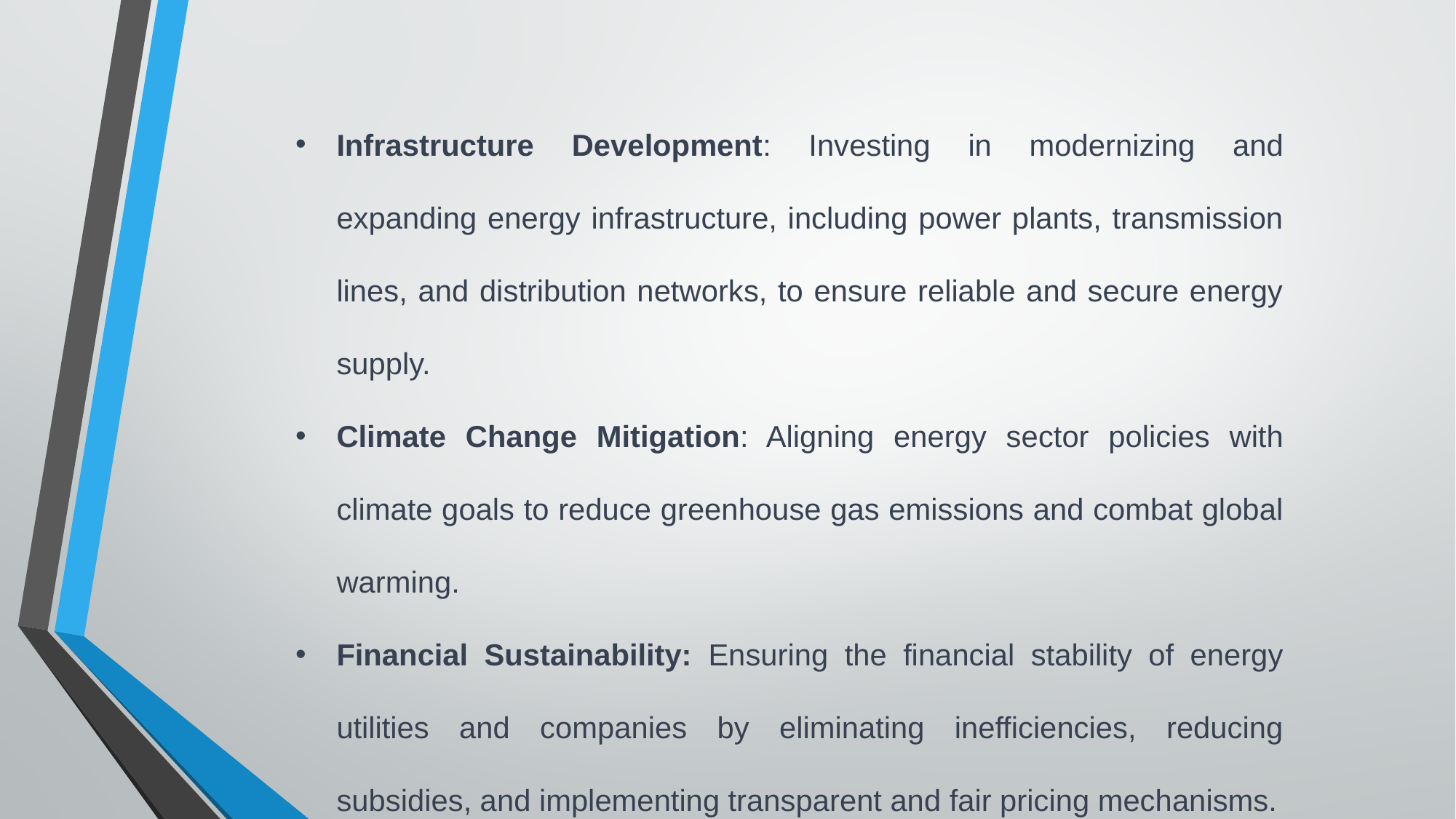

Infrastructure Development: Investing in modernizing and expanding energy infrastructure, including power plants, transmission lines, and distribution networks, to ensure reliable and secure energy supply.
Climate Change Mitigation: Aligning energy sector policies with climate goals to reduce greenhouse gas emissions and combat global warming.
Financial Sustainability: Ensuring the financial stability of energy utilities and companies by eliminating inefficiencies, reducing subsidies, and implementing transparent and fair pricing mechanisms.